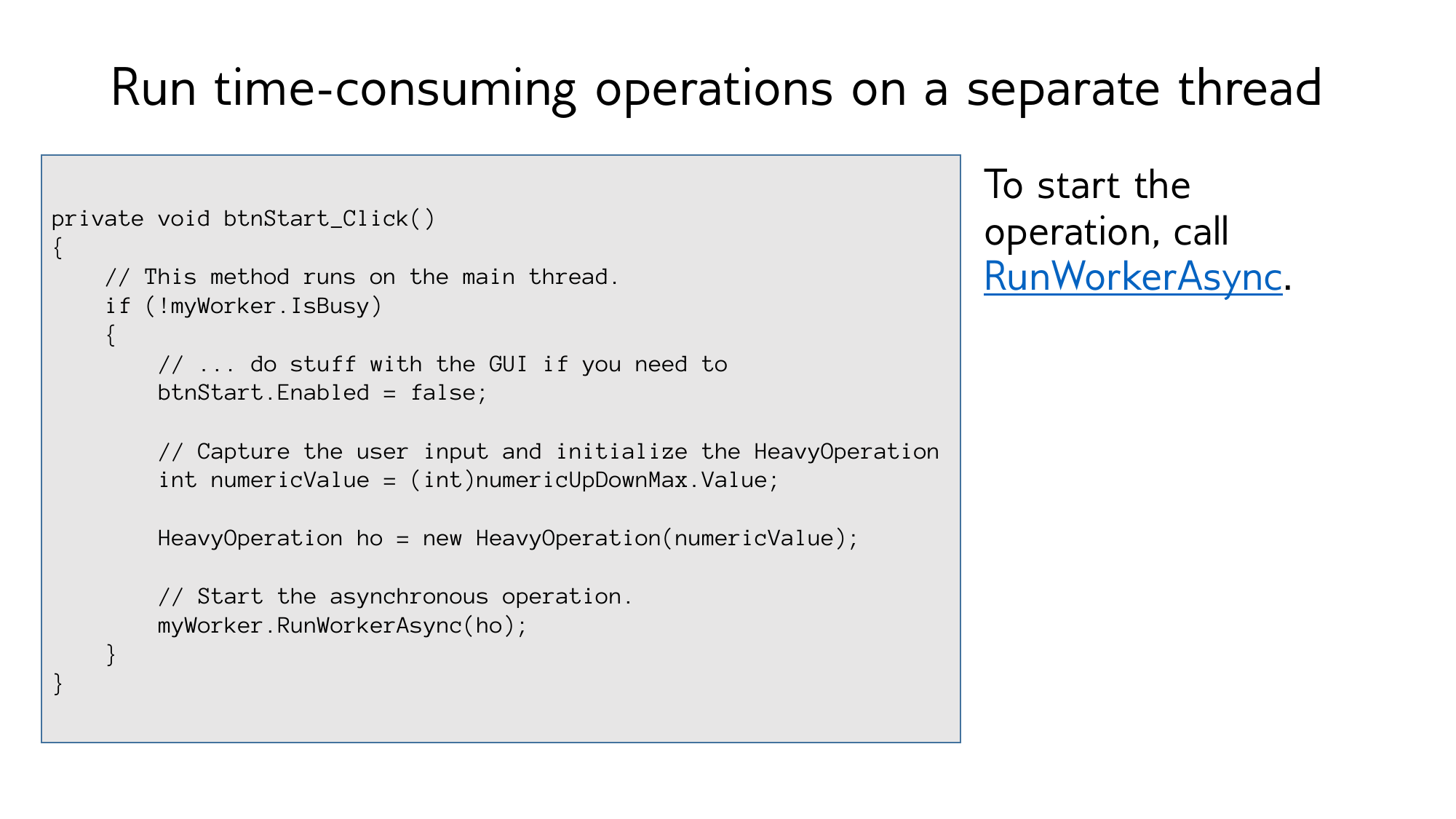

# Run time-consuming operations on a separate thread
private void btnStart_Click()
{
    // This method runs on the main thread.
    if (!myWorker.IsBusy)
    {
        // ... do stuff with the GUI if you need to
        btnStart.Enabled = false;

        // Capture the user input and initialize the HeavyOperation
        int numericValue = (int)numericUpDownMax.Value;

        HeavyOperation ho = new HeavyOperation(numericValue);

        // Start the asynchronous operation.
        myWorker.RunWorkerAsync(ho);
    }
}
To start the operation, call RunWorkerAsync.